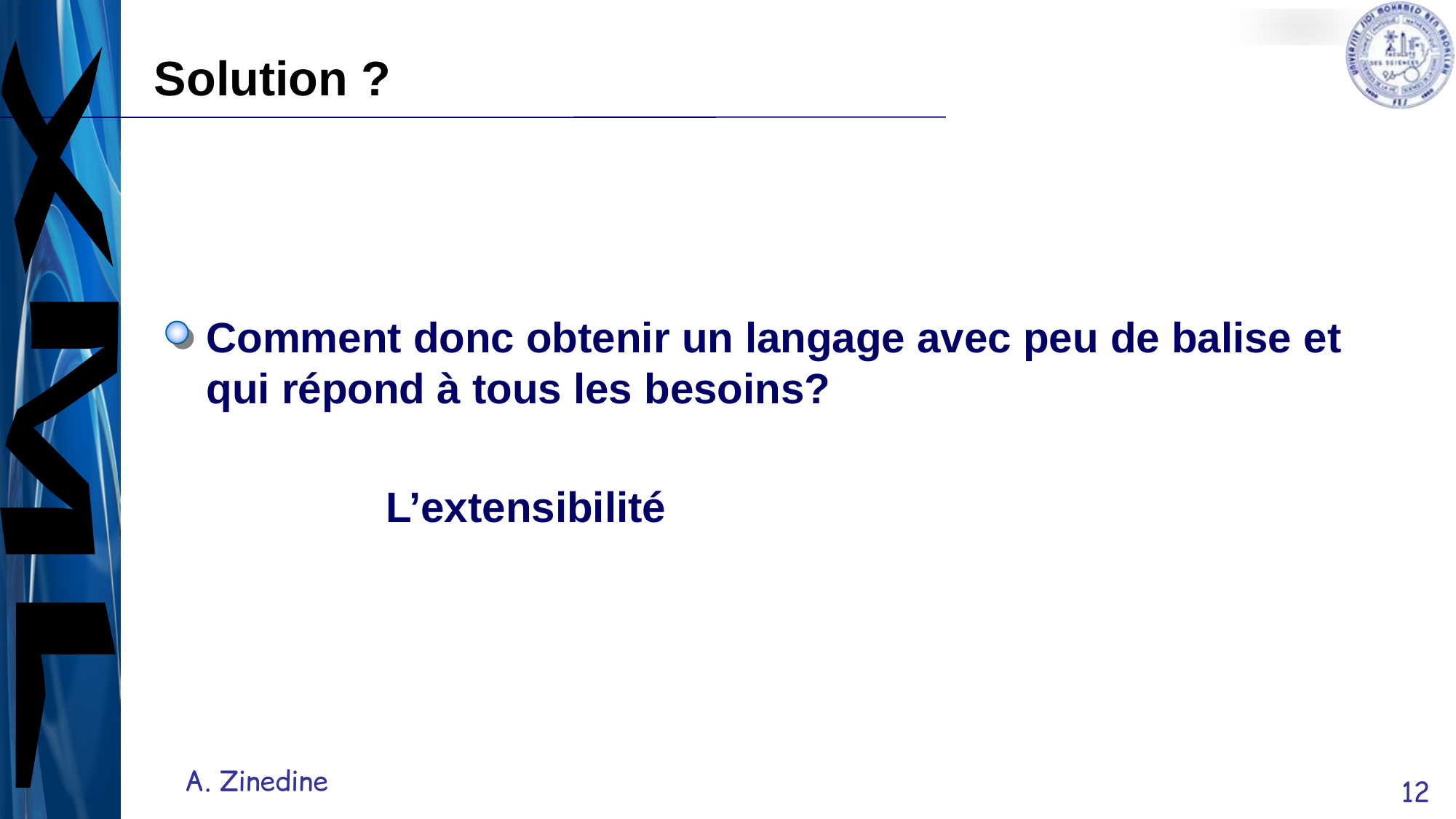

# Solution ?

Comment donc obtenir un langage avec peu de balise et  qui répond à tous les besoins?

              L’extensibilité